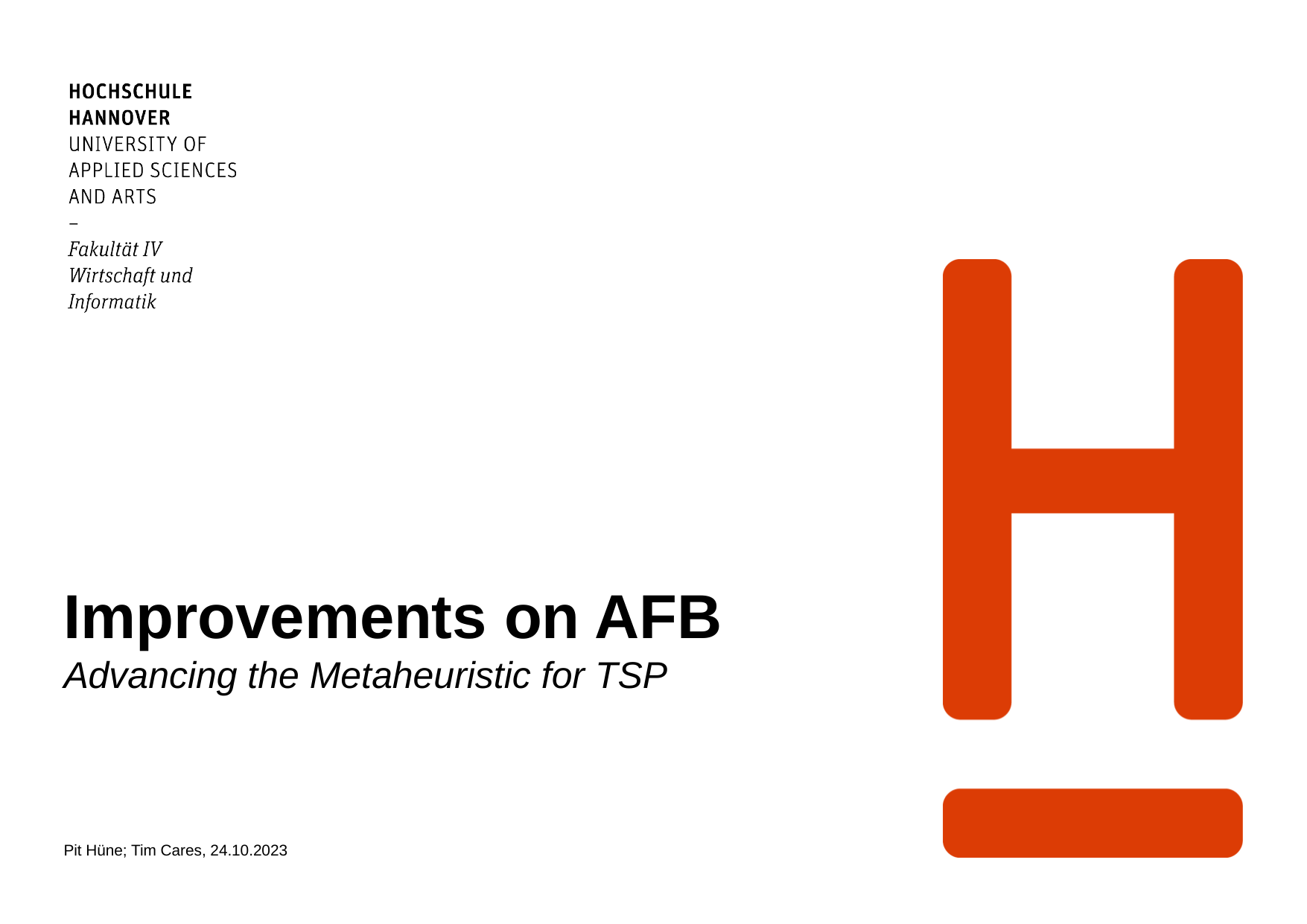

# Improvements on AFB
Advancing the Metaheuristic for TSP
Pit Hüne; Tim Cares, 24.10.2023